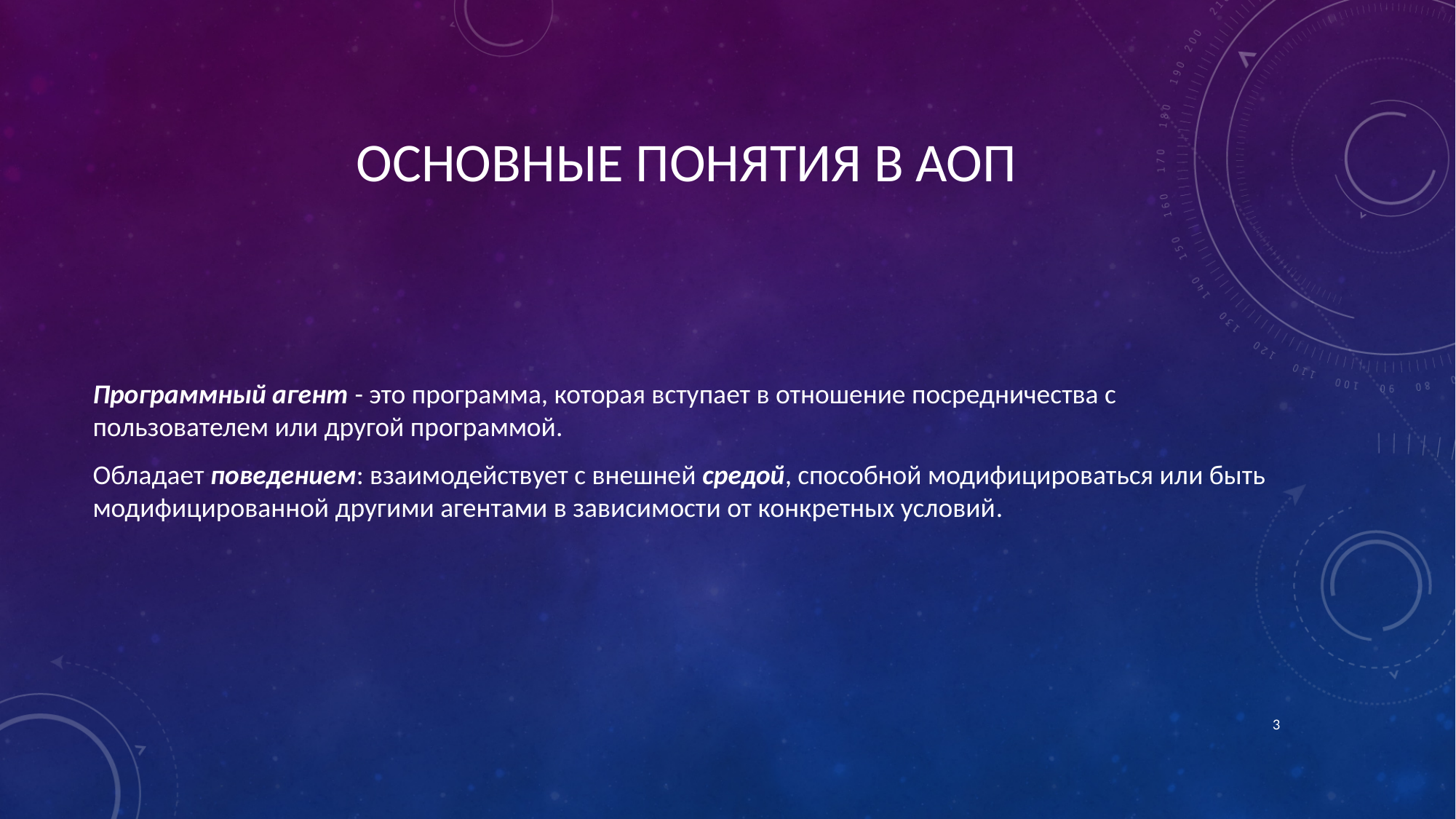

# ОСНОВНЫЕ ПОНЯТИЯ в аоп
Программный агент - это программа, которая вступает в отношение посредничества с пользователем или другой программой.
Обладает поведением: взаимодействует с внешней средой, способной модифицироваться или быть модифицированной другими агентами в зависимости от конкретных условий.

3